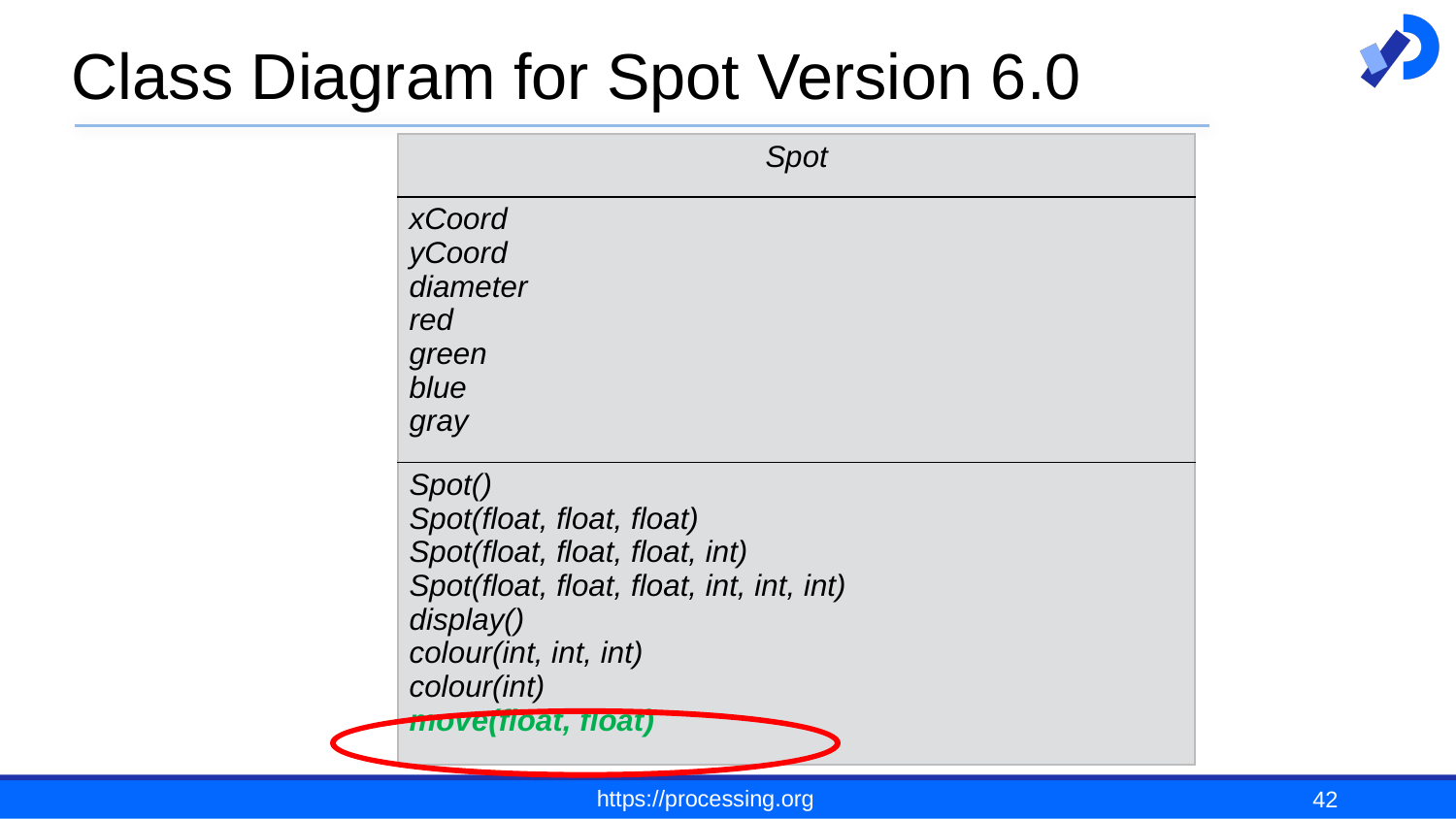

# Class Diagram for Spot Version 6.0
| Spot |
| --- |
| xCoord yCoord diameter red green blue gray |
| Spot() Spot(float, float, float) Spot(float, float, float, int) Spot(float, float, float, int, int, int) display() colour(int, int, int) colour(int) move(float, float) |

42
https://processing.org